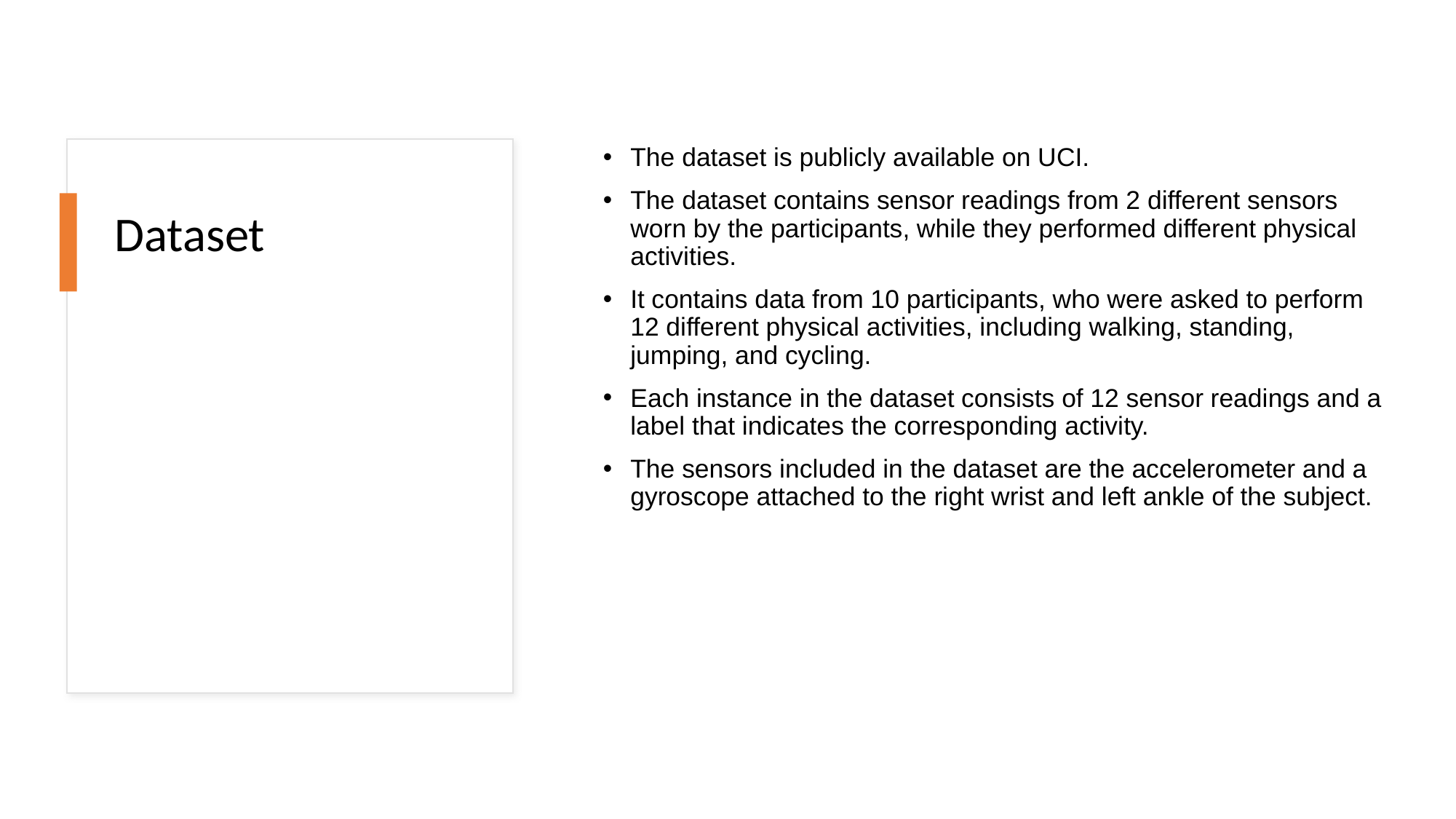

The dataset is publicly available on UCI.
The dataset contains sensor readings from 2 different sensors worn by the participants, while they performed different physical activities.
It contains data from 10 participants, who were asked to perform 12 different physical activities, including walking, standing, jumping, and cycling.
Each instance in the dataset consists of 12 sensor readings and a label that indicates the corresponding activity.
The sensors included in the dataset are the accelerometer and a gyroscope attached to the right wrist and left ankle of the subject.

# Dataset